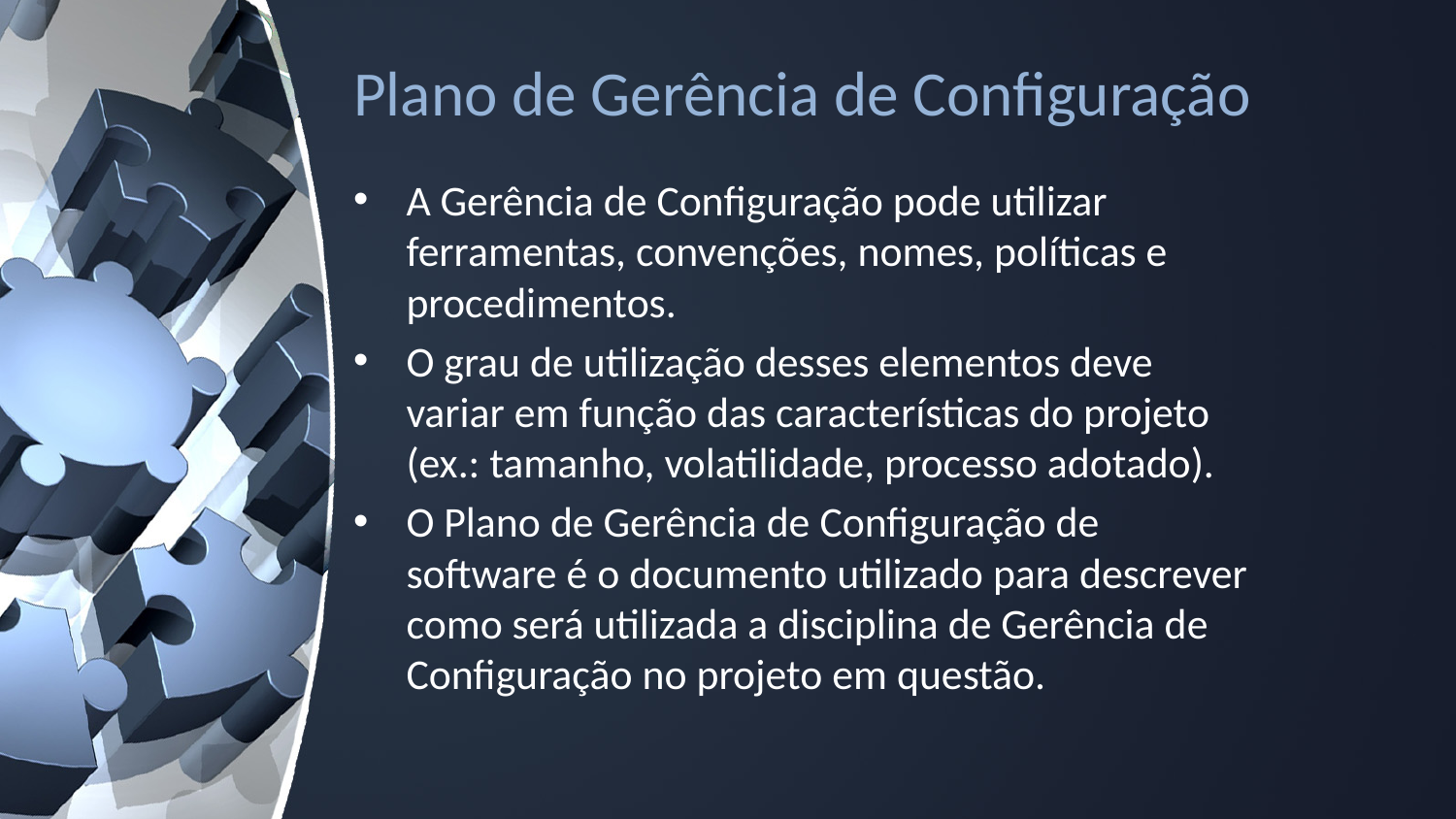

# Plano de Gerência de Configuração
A Gerência de Configuração pode utilizar ferramentas, convenções, nomes, políticas e procedimentos.
O grau de utilização desses elementos deve variar em função das características do projeto (ex.: tamanho, volatilidade, processo adotado).
O Plano de Gerência de Configuração de software é o documento utilizado para descrever como será utilizada a disciplina de Gerência de Configuração no projeto em questão.